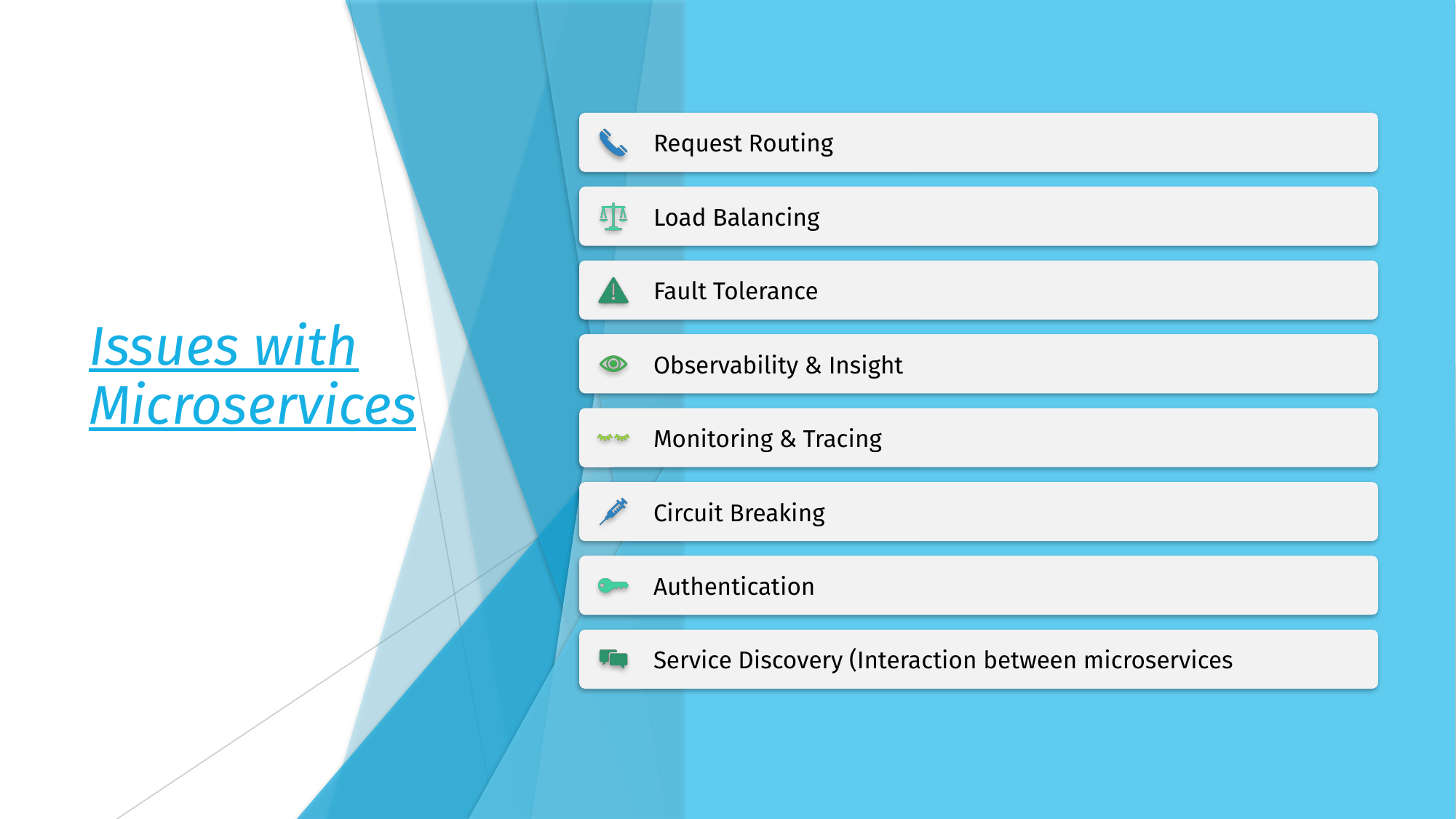

Request Routing
Load Balancing
Fault Tolerance
Observability & Insight
Monitoring & Tracing
Circuit Breaking
Authentication
Service Discovery (Interaction between microservices
# Issues with Microservices